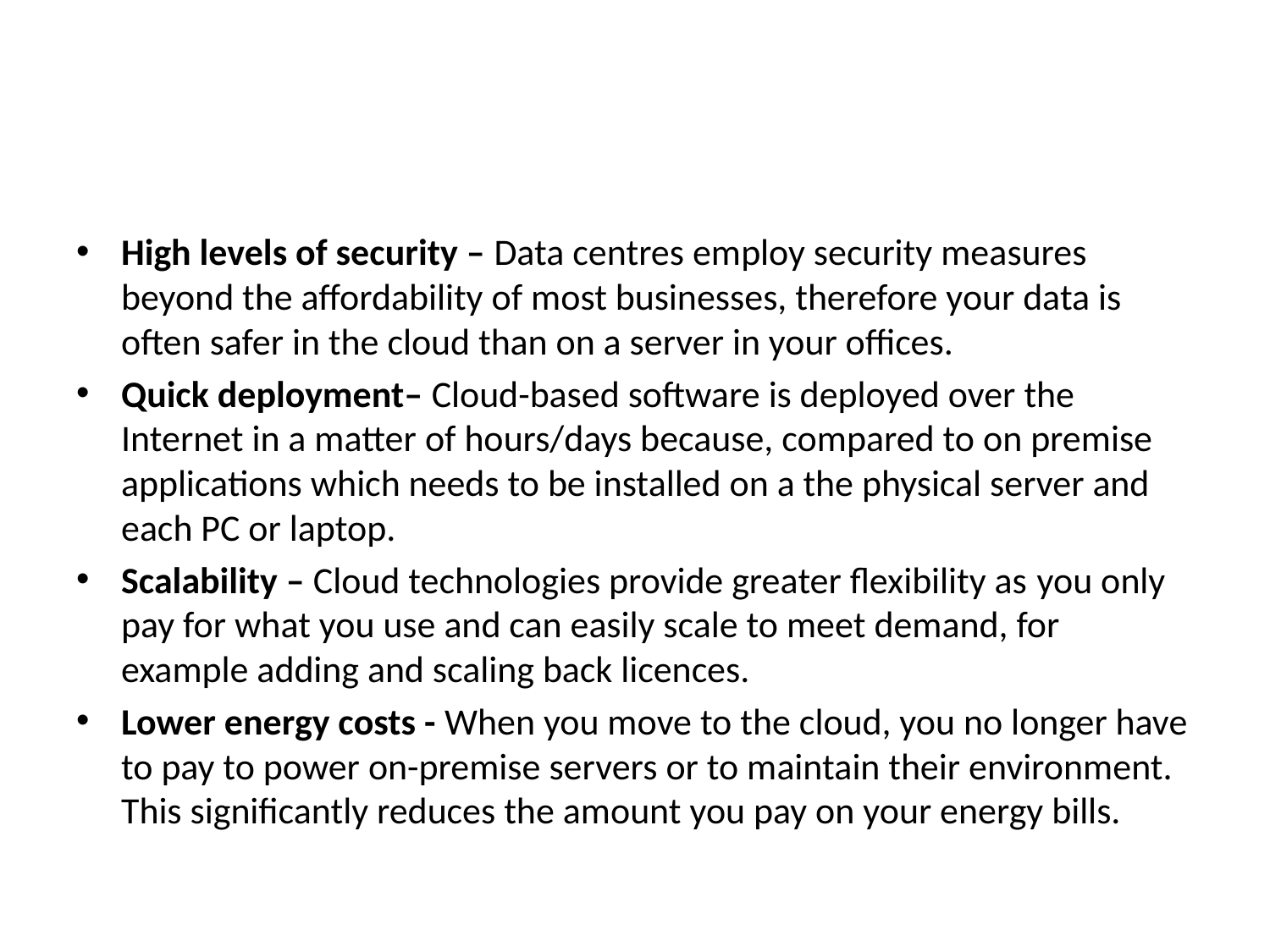

High levels of security – Data centres employ security measures beyond the affordability of most businesses, therefore your data is often safer in the cloud than on a server in your offices.
Quick deployment– Cloud-based software is deployed over the Internet in a matter of hours/days because, compared to on premise applications which needs to be installed on a the physical server and each PC or laptop.
Scalability – Cloud technologies provide greater flexibility as you only pay for what you use and can easily scale to meet demand, for example adding and scaling back licences.
Lower energy costs - When you move to the cloud, you no longer have to pay to power on-premise servers or to maintain their environment. This significantly reduces the amount you pay on your energy bills.